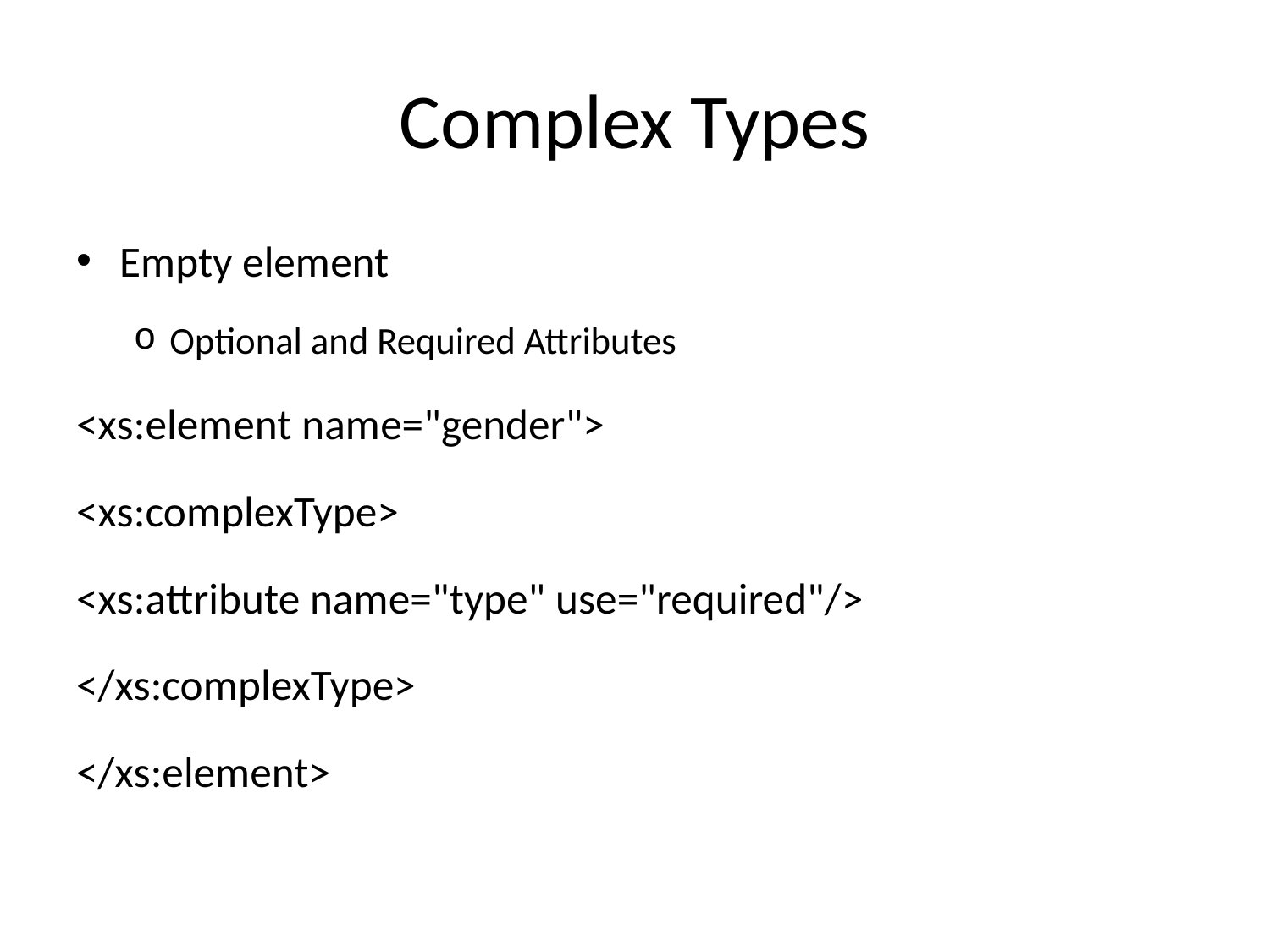

# Complex Types
Empty element
Optional and Required Attributes
<xs:element name="gender">
<xs:complexType>
<xs:attribute name="type" use="required"/>
</xs:complexType>
</xs:element>